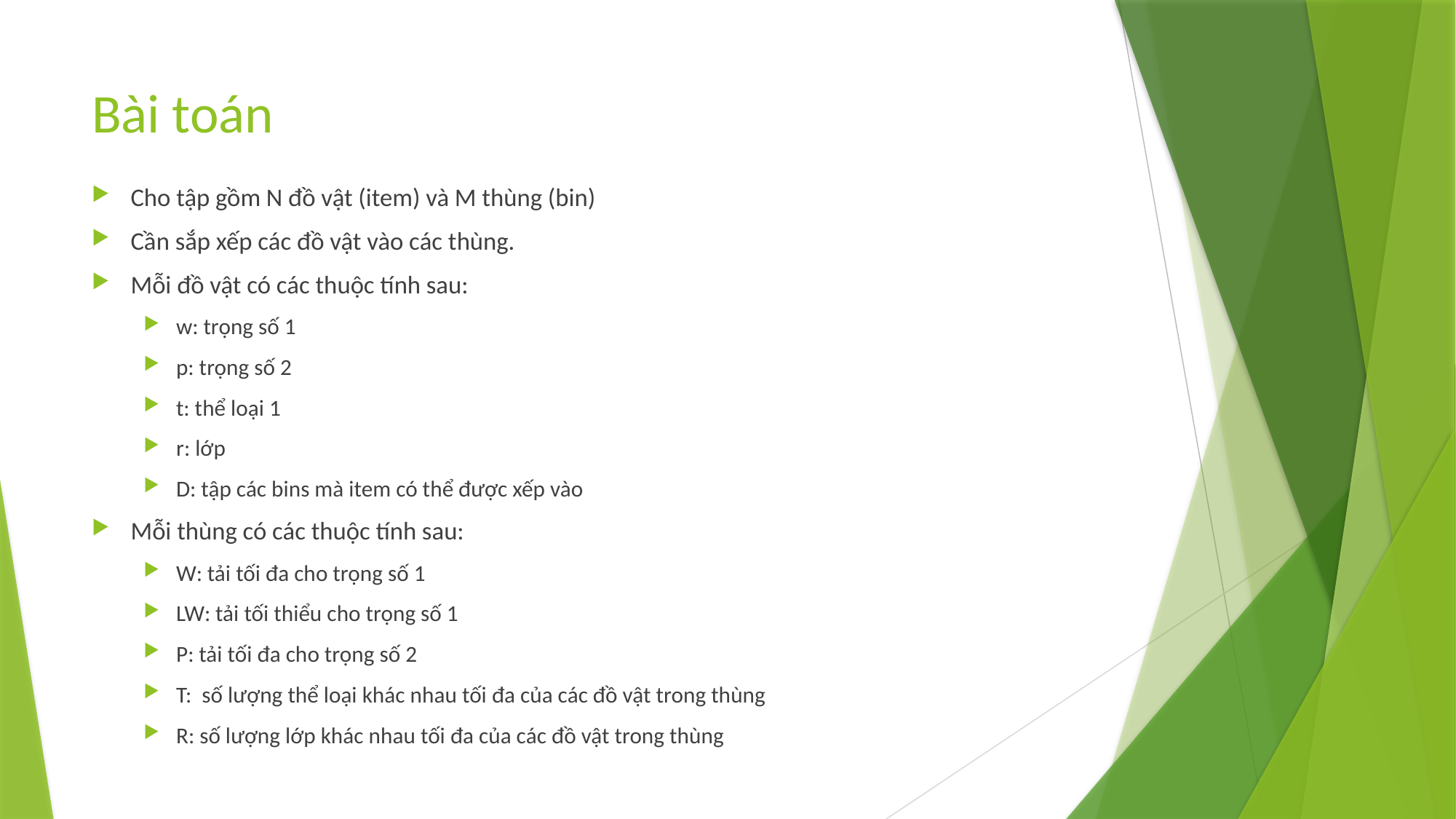

# Bài toán
Cho tập gồm N đồ vật (item) và M thùng (bin)
Cần sắp xếp các đồ vật vào các thùng.
Mỗi đồ vật có các thuộc tính sau:
w: trọng số 1
p: trọng số 2
t: thể loại 1
r: lớp
D: tập các bins mà item có thể được xếp vào
Mỗi thùng có các thuộc tính sau:
W: tải tối đa cho trọng số 1
LW: tải tối thiểu cho trọng số 1
P: tải tối đa cho trọng số 2
T:  số lượng thể loại khác nhau tối đa của các đồ vật trong thùng
R: số lượng lớp khác nhau tối đa của các đồ vật trong thùng